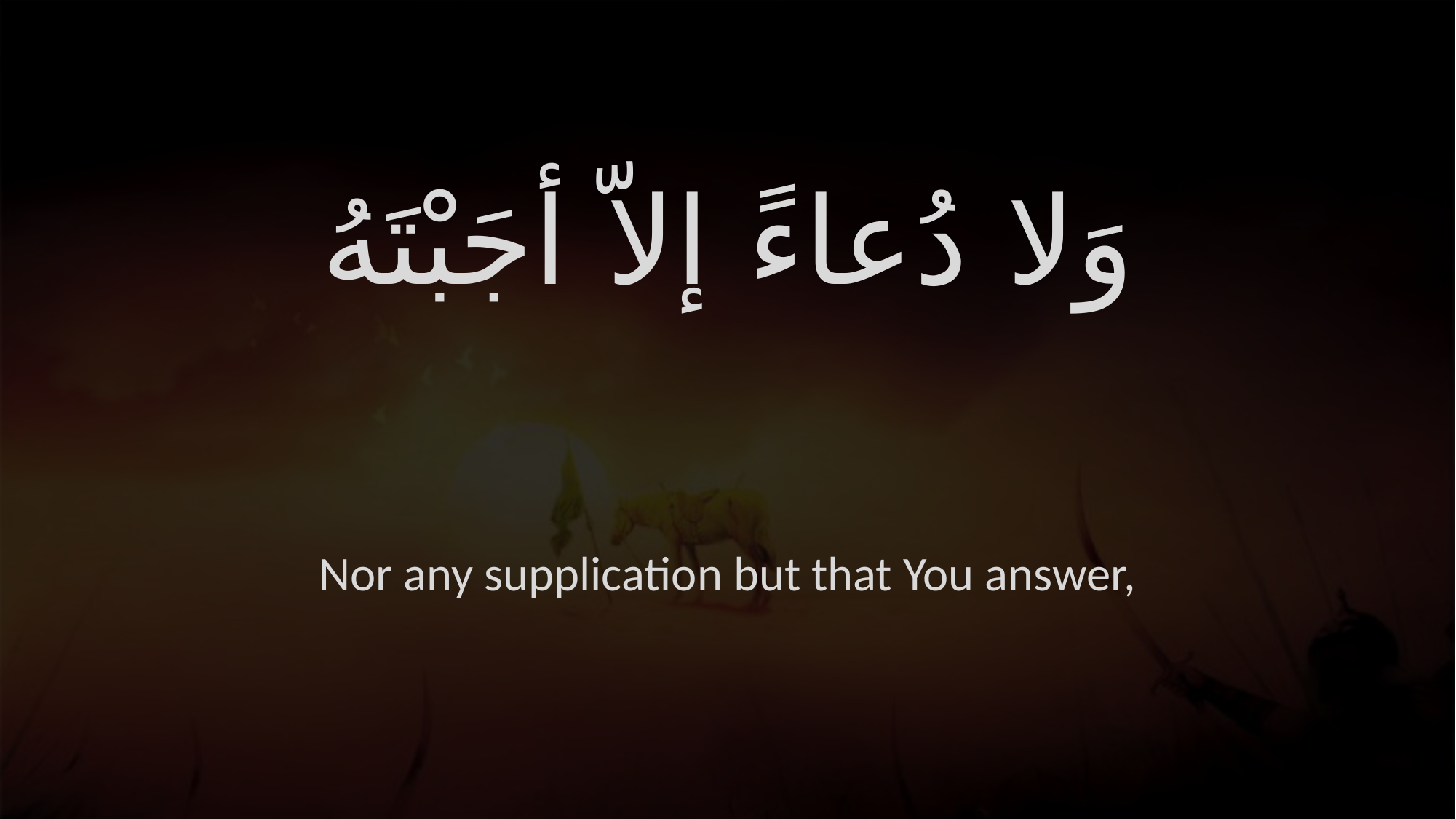

# وَلا دُعاءً إلاّ أجَبْتَهُ
Nor any supplication but that You answer,